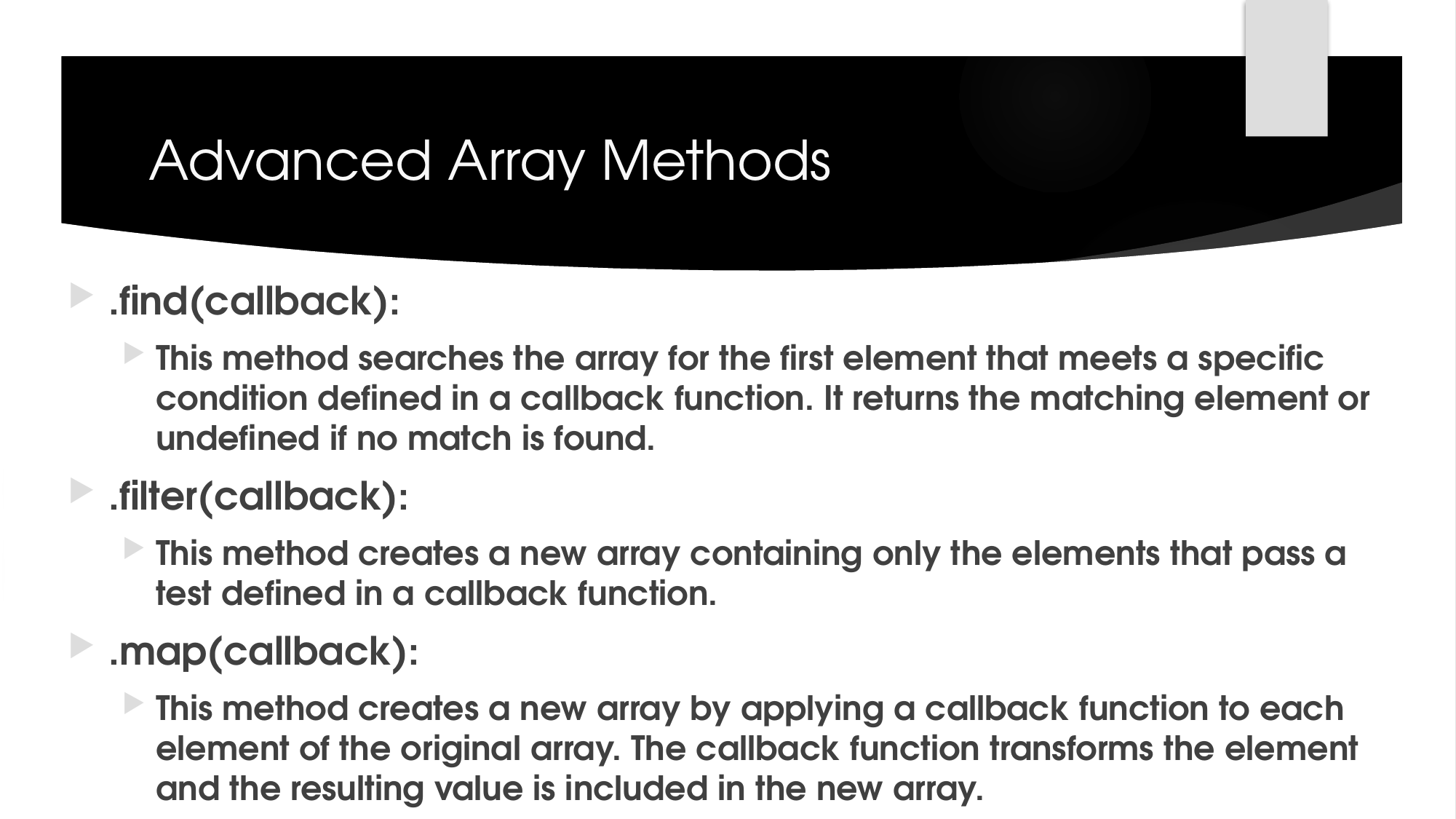

# Advanced Array Methods
.find(callback):
This method searches the array for the first element that meets a specific condition defined in a callback function. It returns the matching element or undefined if no match is found.
.filter(callback):
This method creates a new array containing only the elements that pass a test defined in a callback function.
.map(callback):
This method creates a new array by applying a callback function to each element of the original array. The callback function transforms the element and the resulting value is included in the new array.